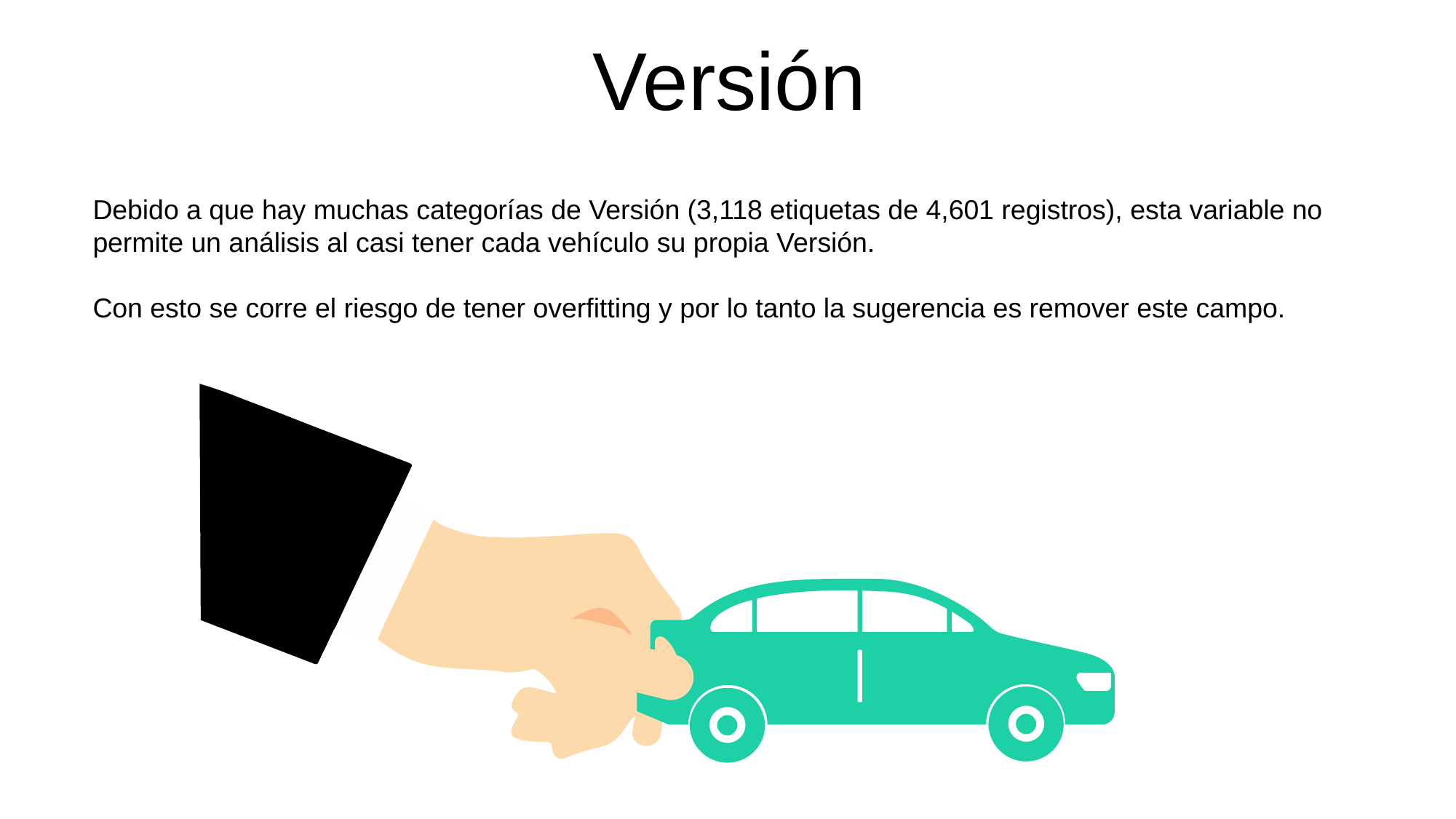

Versión
Debido a que hay muchas categorías de Versión (3,118 etiquetas de 4,601 registros), esta variable no permite un análisis al casi tener cada vehículo su propia Versión.

Con esto se corre el riesgo de tener overfitting y por lo tanto la sugerencia es remover este campo.